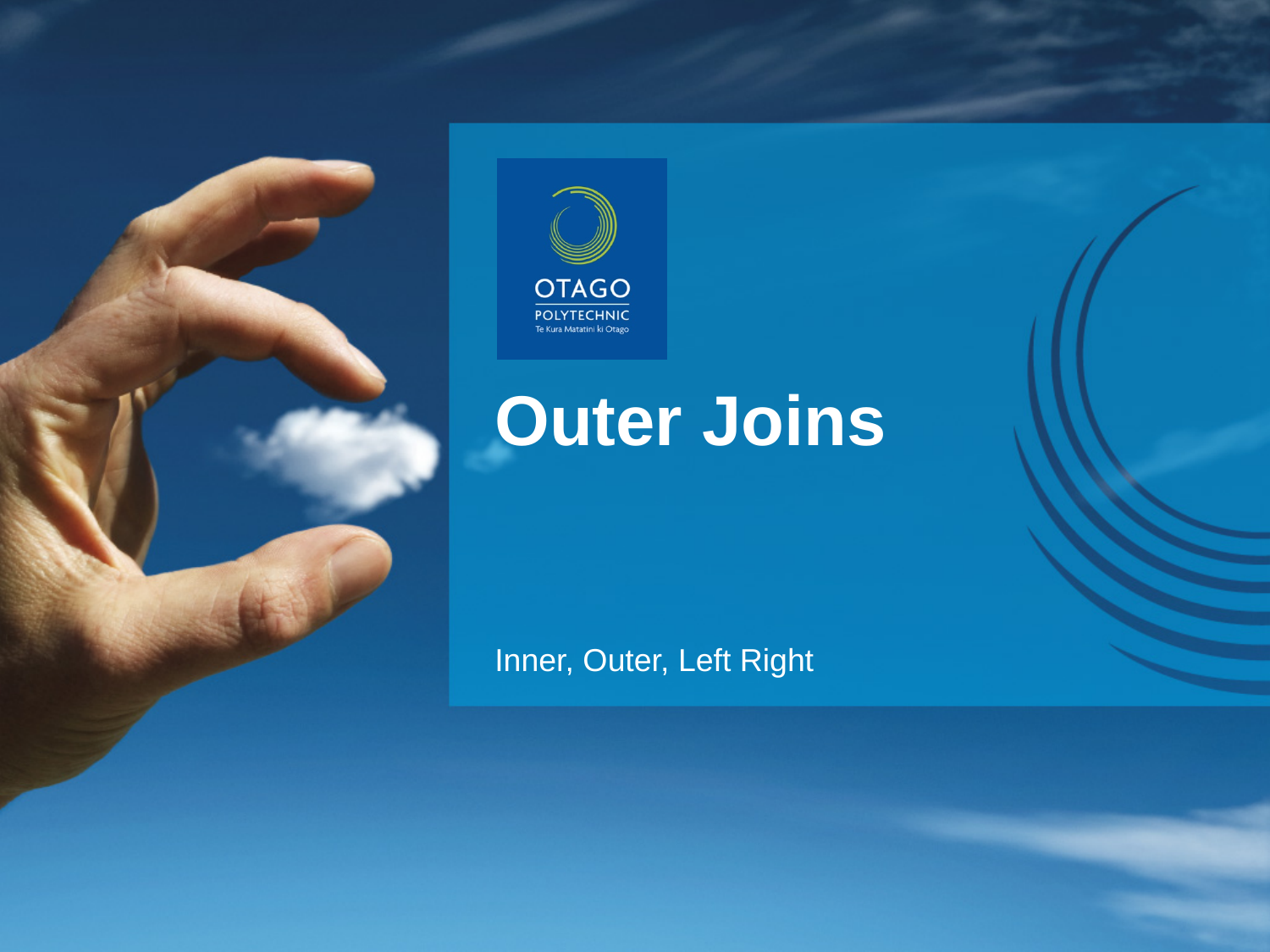

# Outer Joins
Inner, Outer, Left Right